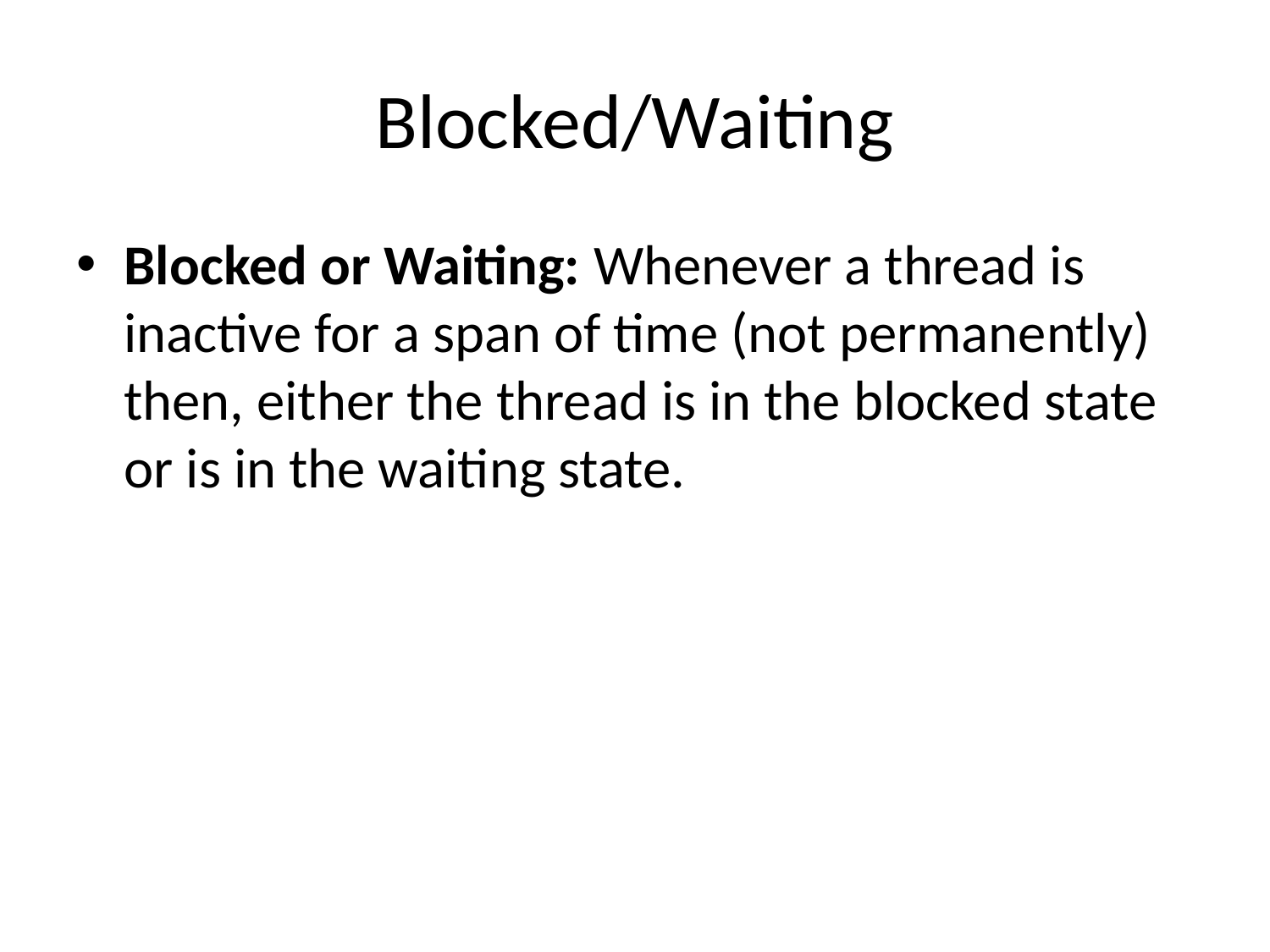

# Blocked/Waiting
Blocked or Waiting: Whenever a thread is inactive for a span of time (not permanently) then, either the thread is in the blocked state or is in the waiting state.